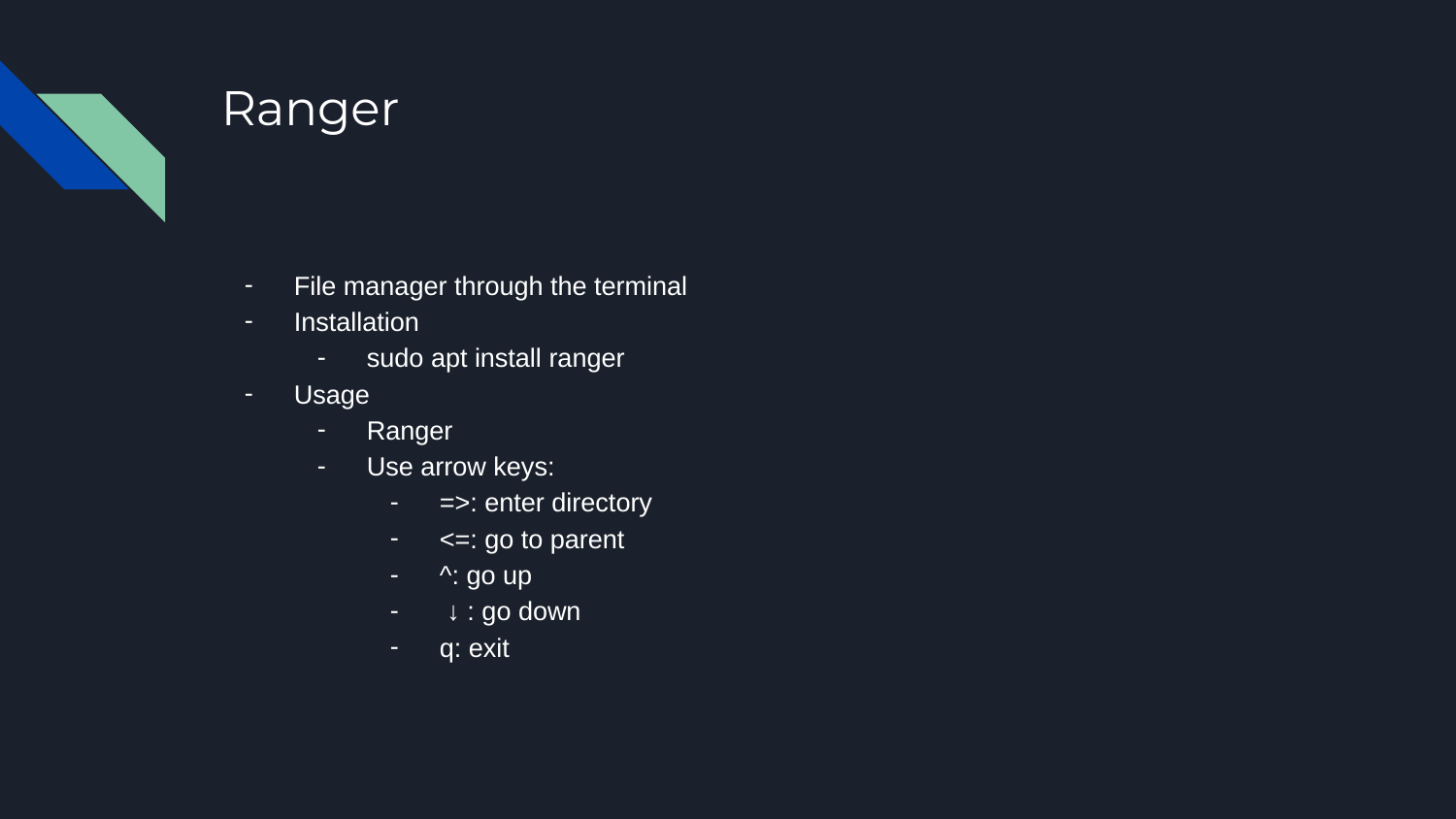

# Ranger
File manager through the terminal
Installation
sudo apt install ranger
Usage
Ranger
Use arrow keys:
=>: enter directory
<=: go to parent
^: go up
 ↓ : go down
q: exit